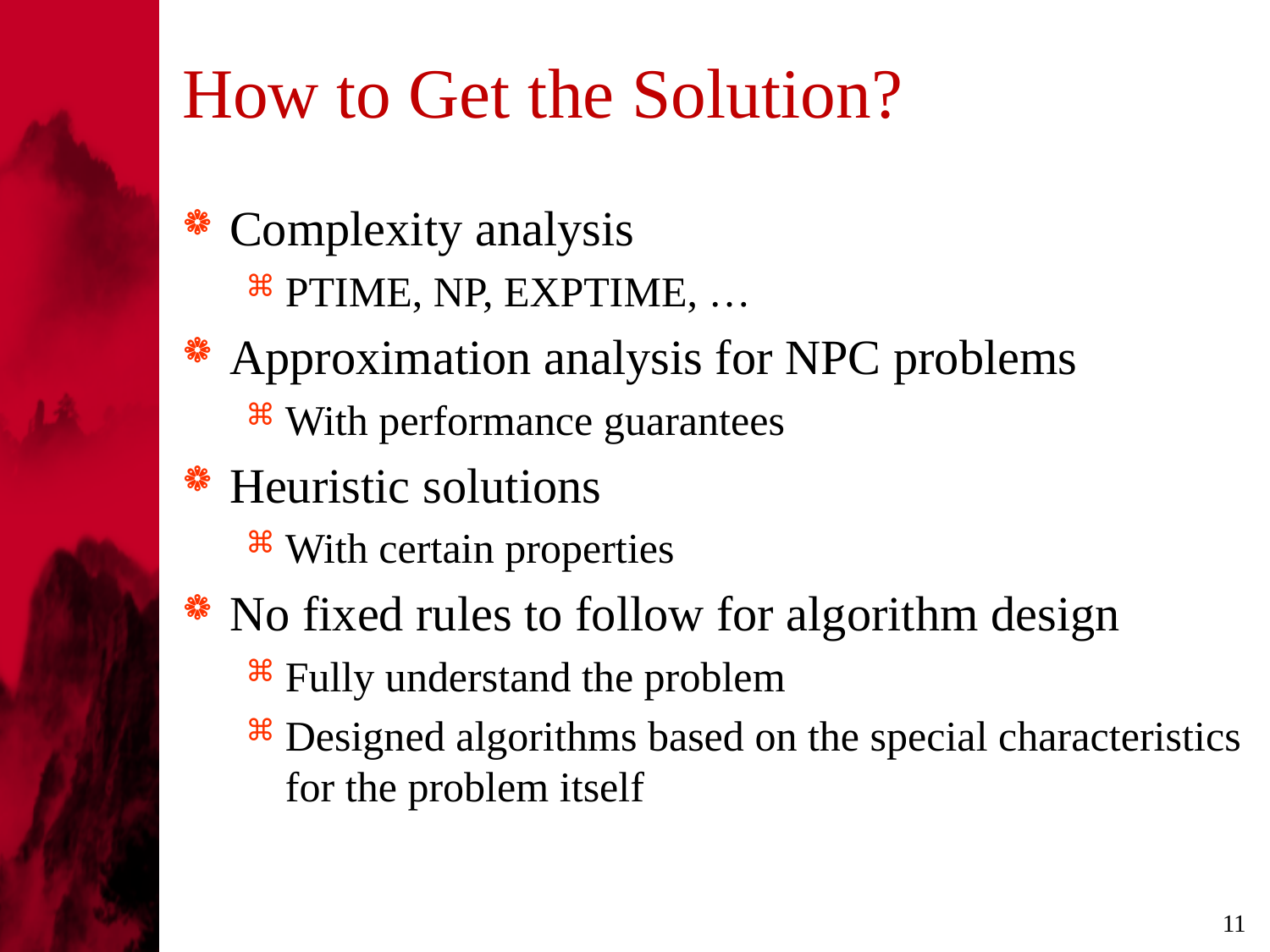

# How to Get the Solution?
Complexity analysis
PTIME, NP, EXPTIME, …
Approximation analysis for NPC problems
With performance guarantees
Heuristic solutions
With certain properties
No fixed rules to follow for algorithm design
Fully understand the problem
Designed algorithms based on the special characteristics for the problem itself

11